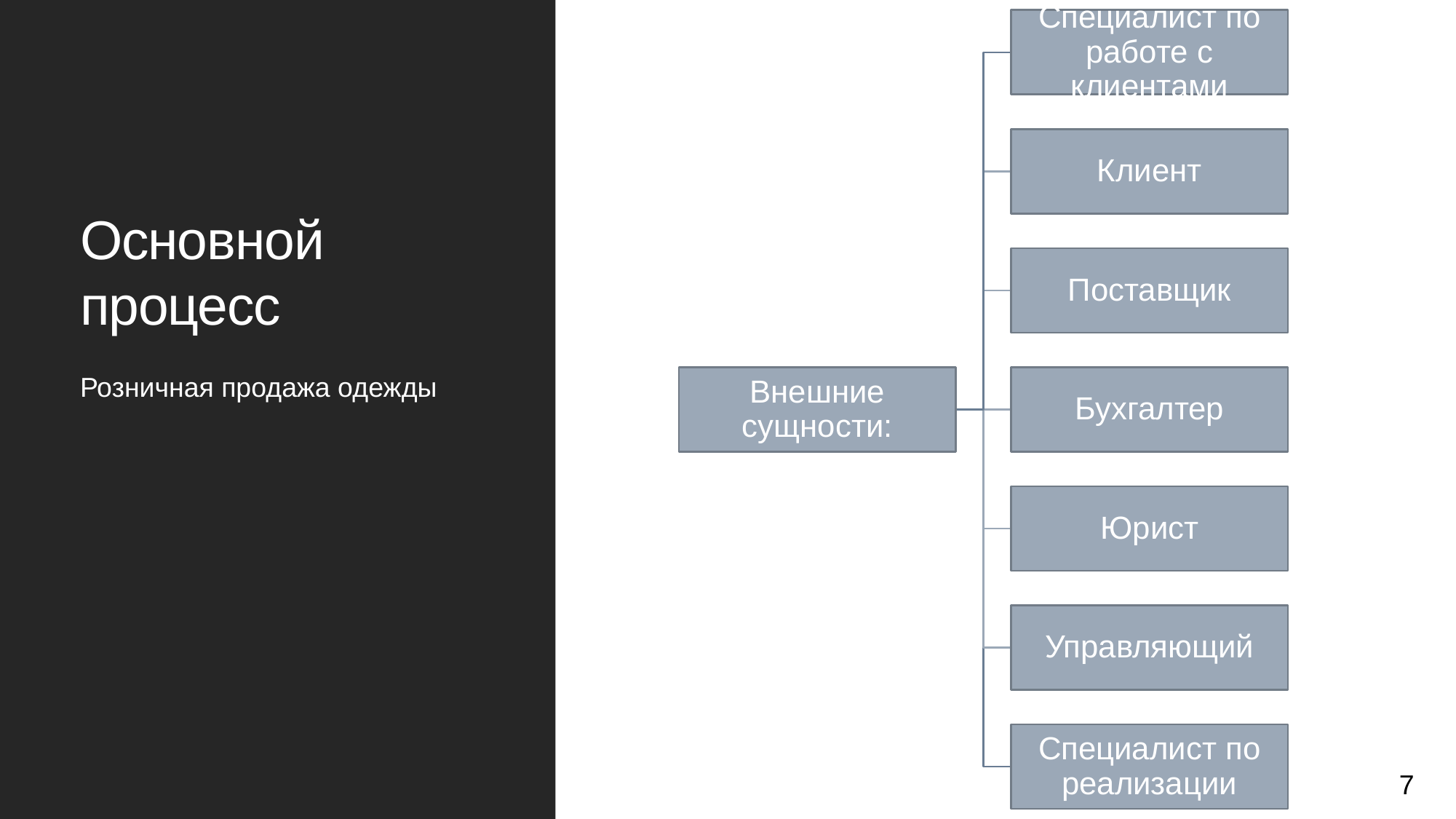

Внешние сущности:
Специалист по работе с клиентами
Клиент
Поставщик
Бухгалтер
Юрист
Управляющий
Специалист по реализации
Основной процесс
Розничная продажа одежды
7